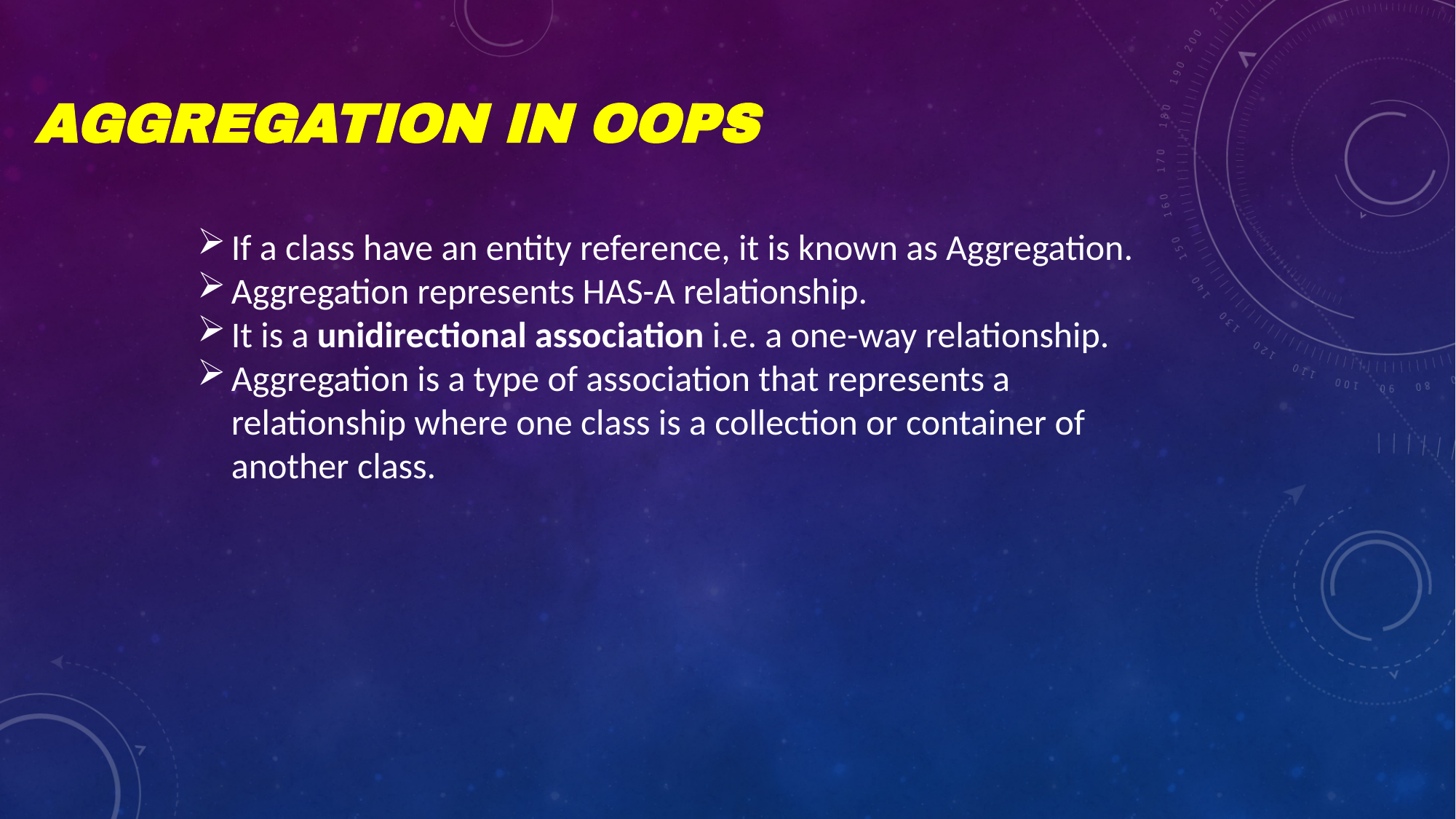

# Aggregation in oops
If a class have an entity reference, it is known as Aggregation.
Aggregation represents HAS-A relationship.
It is a unidirectional association i.e. a one-way relationship.
Aggregation is a type of association that represents a relationship where one class is a collection or container of another class.